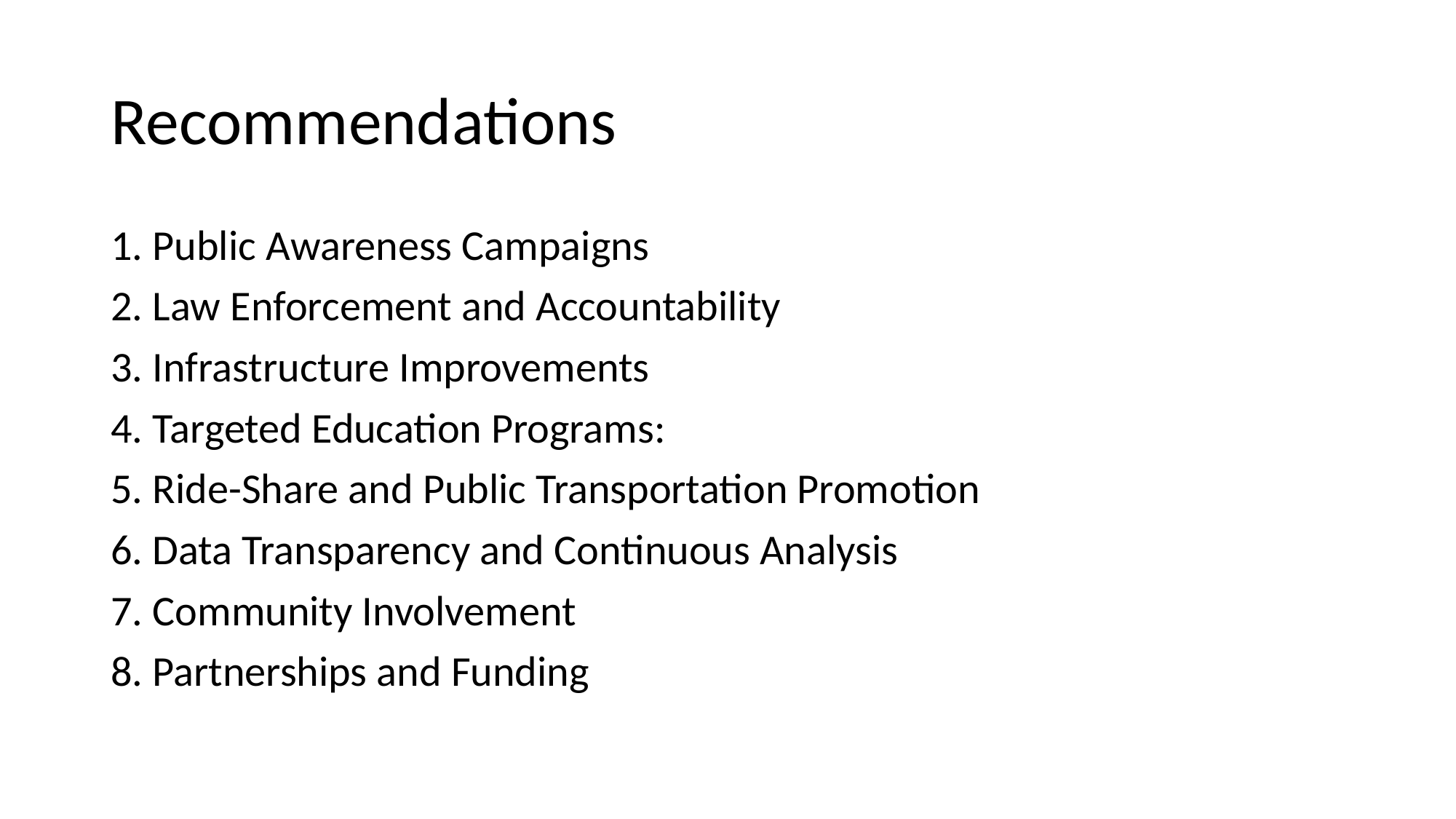

# Recommendations
1. Public Awareness Campaigns
2. Law Enforcement and Accountability
3. Infrastructure Improvements
4. Targeted Education Programs:
5. Ride-Share and Public Transportation Promotion
6. Data Transparency and Continuous Analysis
7. Community Involvement
8. Partnerships and Funding